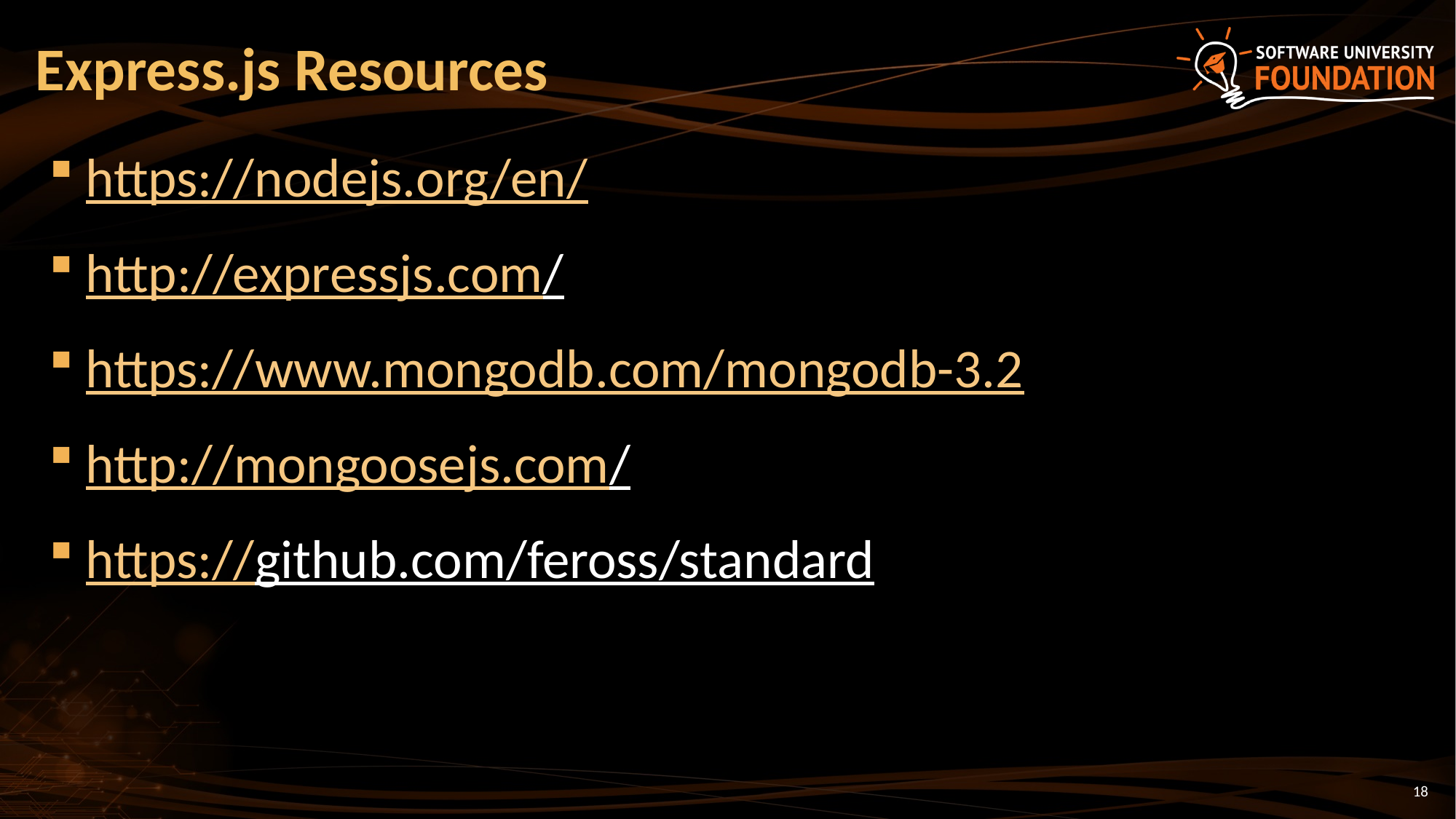

# Express.js Resources
https://nodejs.org/en/
http://expressjs.com/
https://www.mongodb.com/mongodb-3.2
http://mongoosejs.com/
https://github.com/feross/standard
18